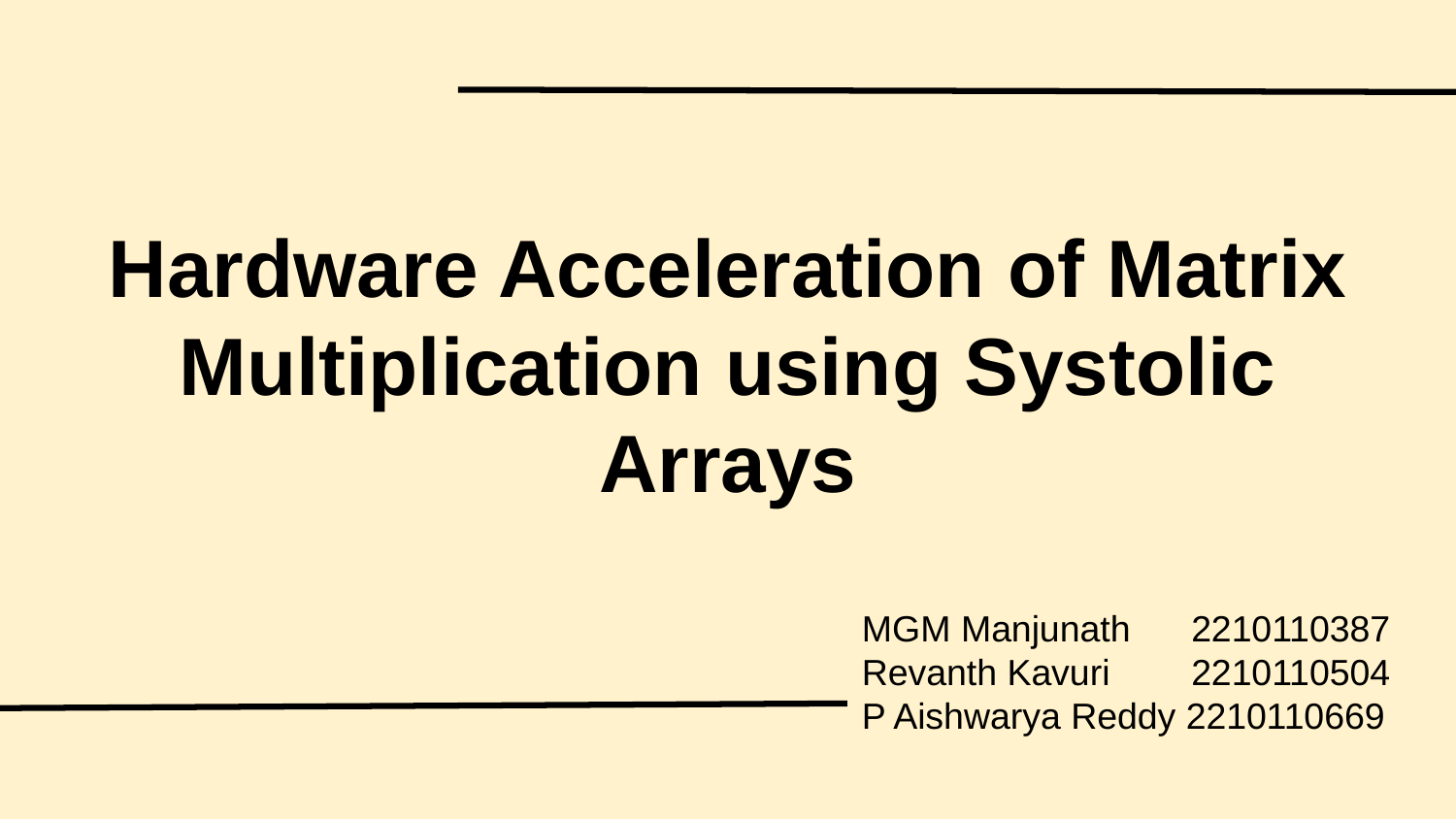

# Hardware Acceleration of Matrix Multiplication using Systolic Arrays
MGM Manjunath      2210110387
Revanth Kavuri        2210110504
P Aishwarya Reddy 2210110669